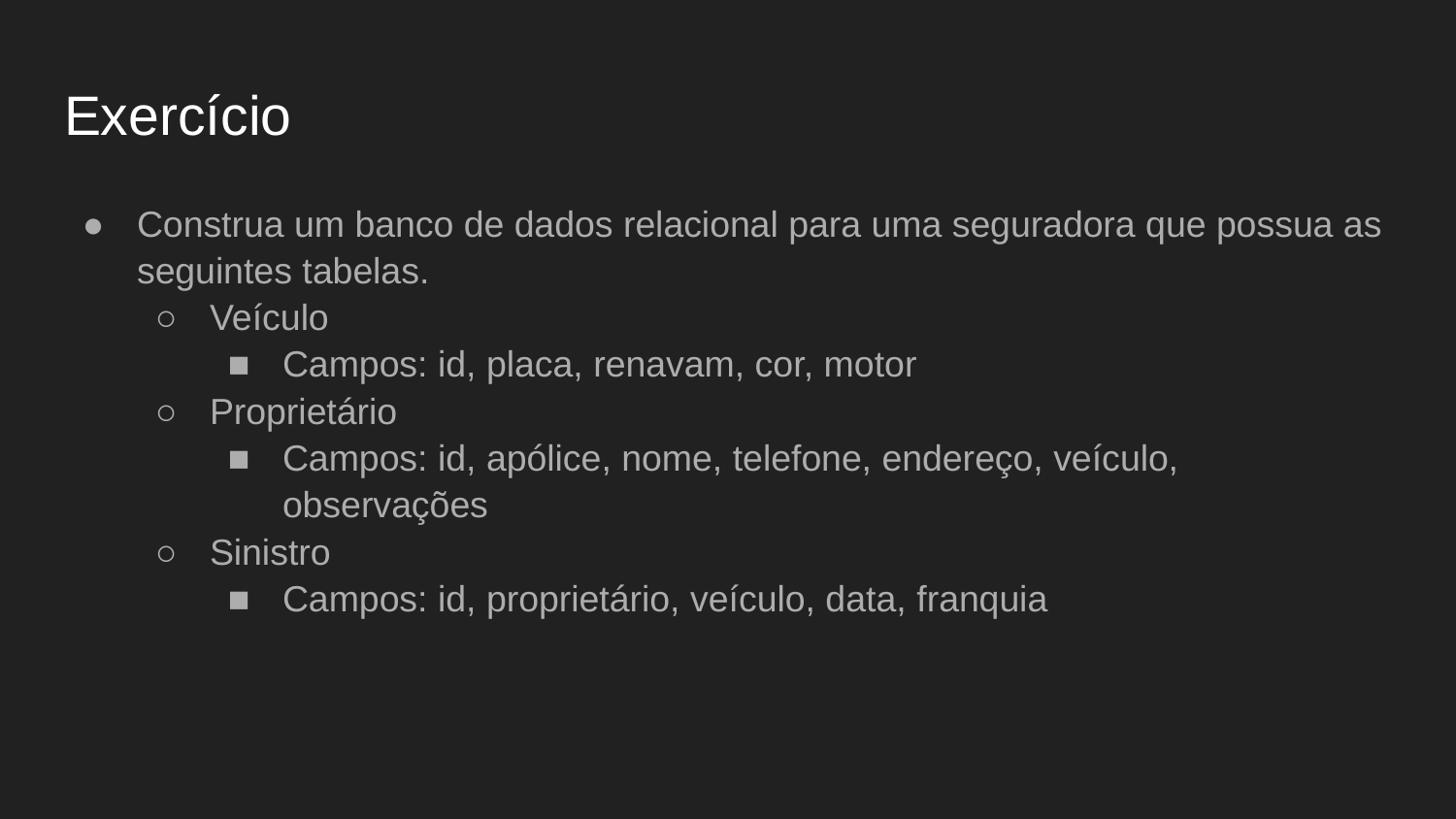

# Exercício
Construa um banco de dados relacional para uma seguradora que possua as seguintes tabelas.
Veículo
Campos: id, placa, renavam, cor, motor
Proprietário
Campos: id, apólice, nome, telefone, endereço, veículo, observações
Sinistro
Campos: id, proprietário, veículo, data, franquia